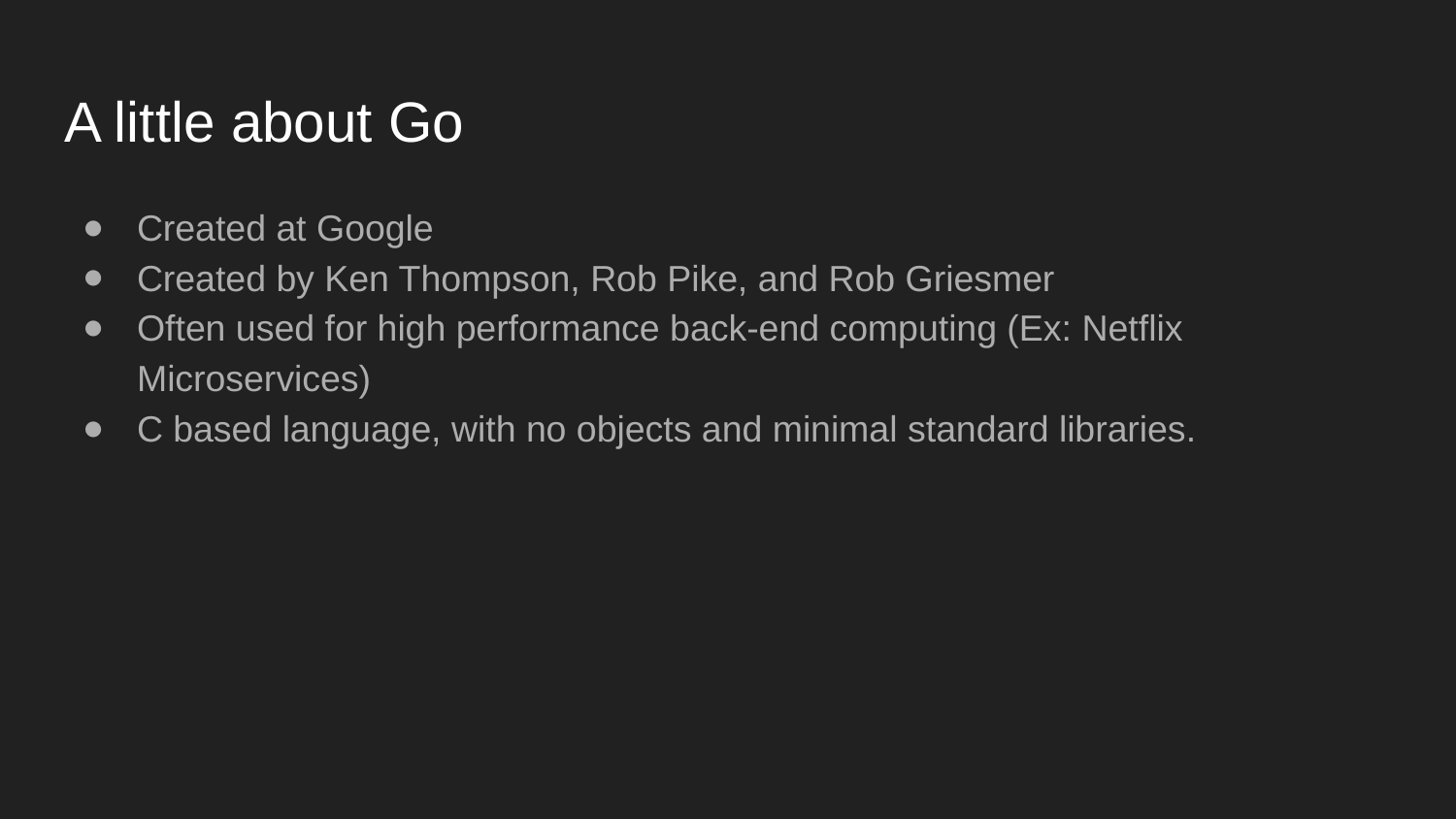

# A little about Go
Created at Google
Created by Ken Thompson, Rob Pike, and Rob Griesmer
Often used for high performance back-end computing (Ex: Netflix Microservices)
C based language, with no objects and minimal standard libraries.